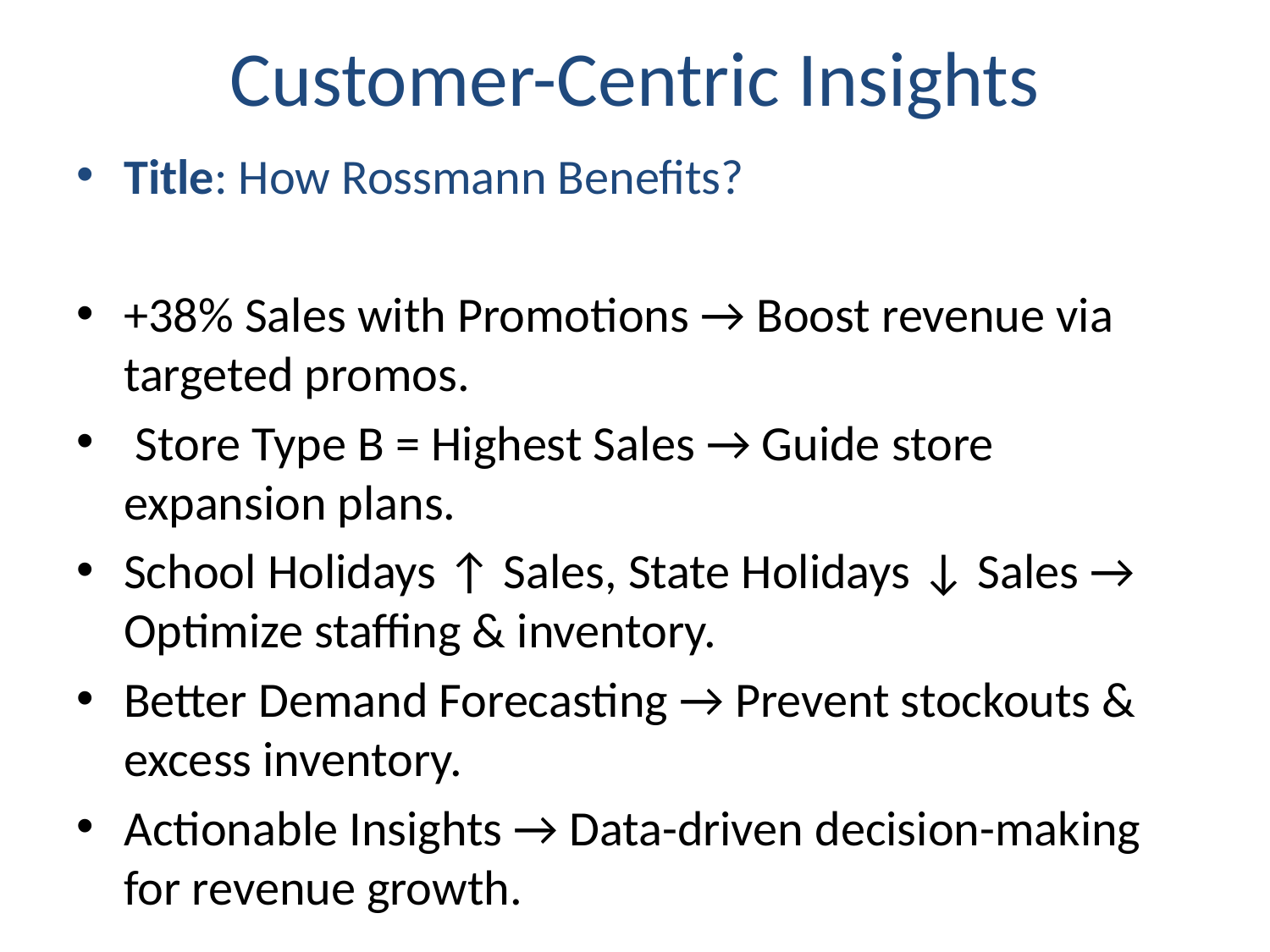

# Customer-Centric Insights
Title: How Rossmann Benefits?

+38% Sales with Promotions → Boost revenue via targeted promos.
 Store Type B = Highest Sales → Guide store expansion plans.
School Holidays ↑ Sales, State Holidays ↓ Sales → Optimize staffing & inventory.
Better Demand Forecasting → Prevent stockouts & excess inventory.
Actionable Insights → Data-driven decision-making for revenue growth.